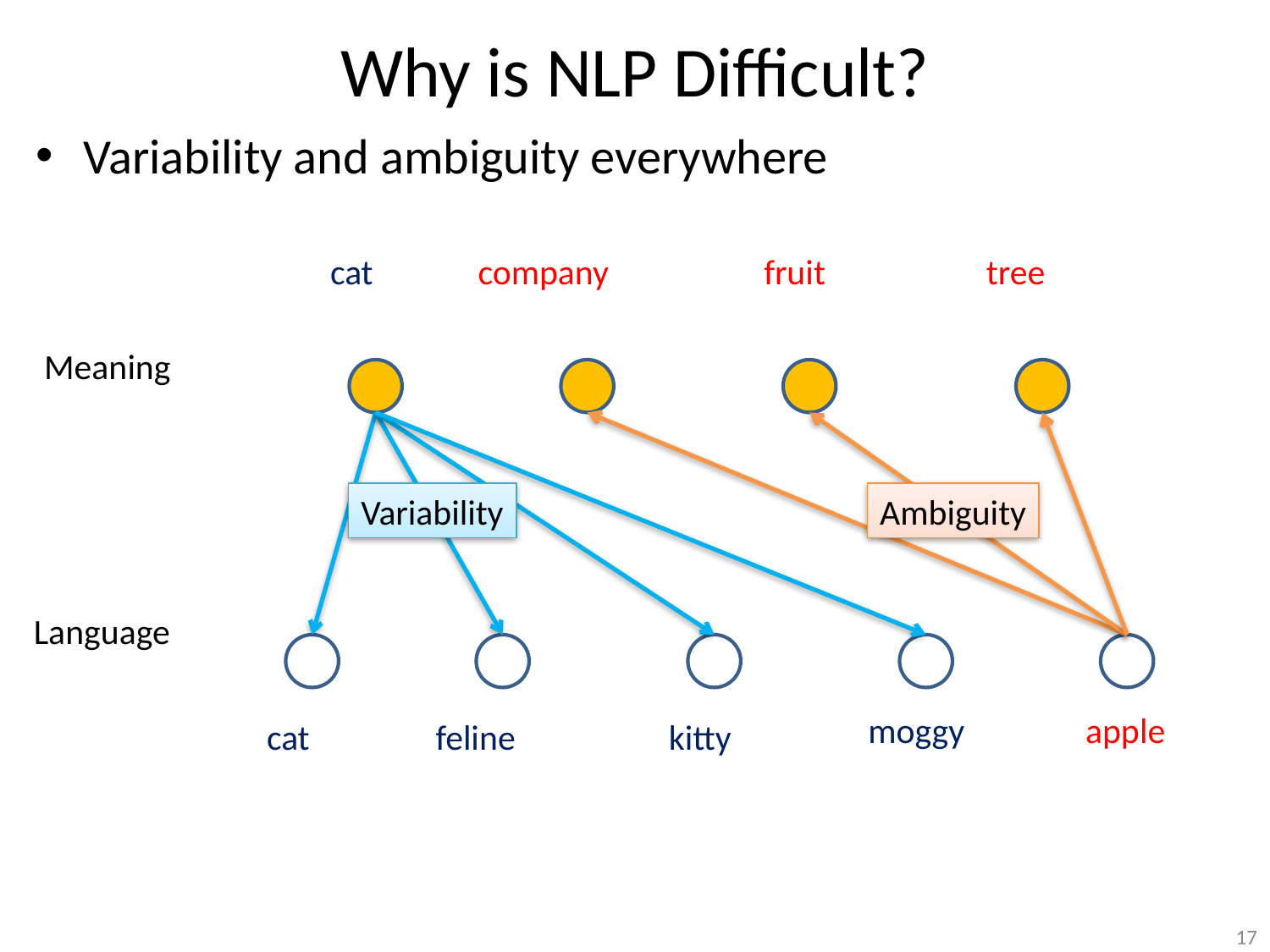

# Why is NLP Difficult?
Variability and ambiguity everywhere
cat
company
fruit
tree
Meaning

Variability
Ambiguity
Language

moggy
apple
cat
feline
kitty
17